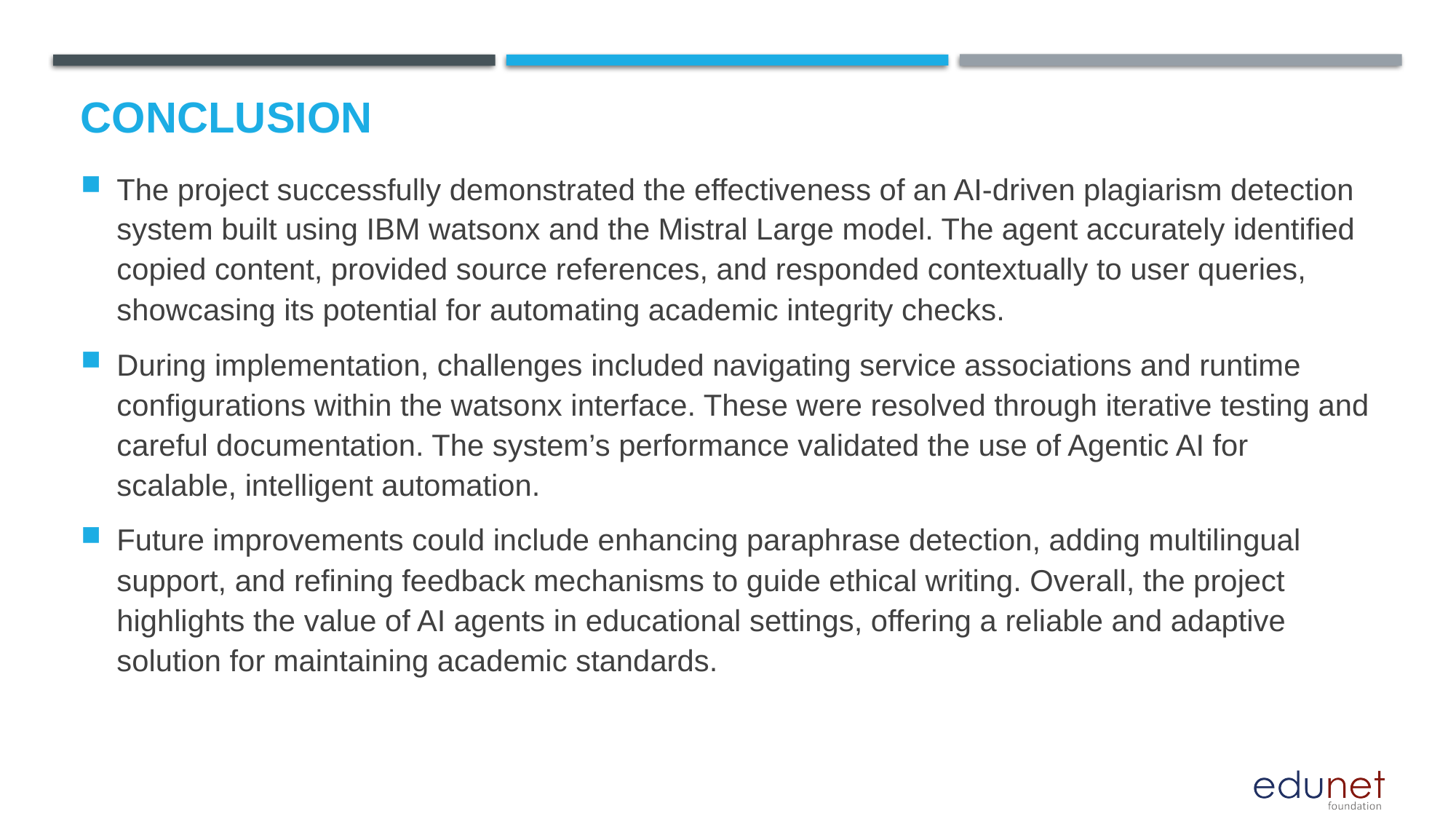

# Conclusion
The project successfully demonstrated the effectiveness of an AI-driven plagiarism detection system built using IBM watsonx and the Mistral Large model. The agent accurately identified copied content, provided source references, and responded contextually to user queries, showcasing its potential for automating academic integrity checks.
During implementation, challenges included navigating service associations and runtime configurations within the watsonx interface. These were resolved through iterative testing and careful documentation. The system’s performance validated the use of Agentic AI for scalable, intelligent automation.
Future improvements could include enhancing paraphrase detection, adding multilingual support, and refining feedback mechanisms to guide ethical writing. Overall, the project highlights the value of AI agents in educational settings, offering a reliable and adaptive solution for maintaining academic standards.